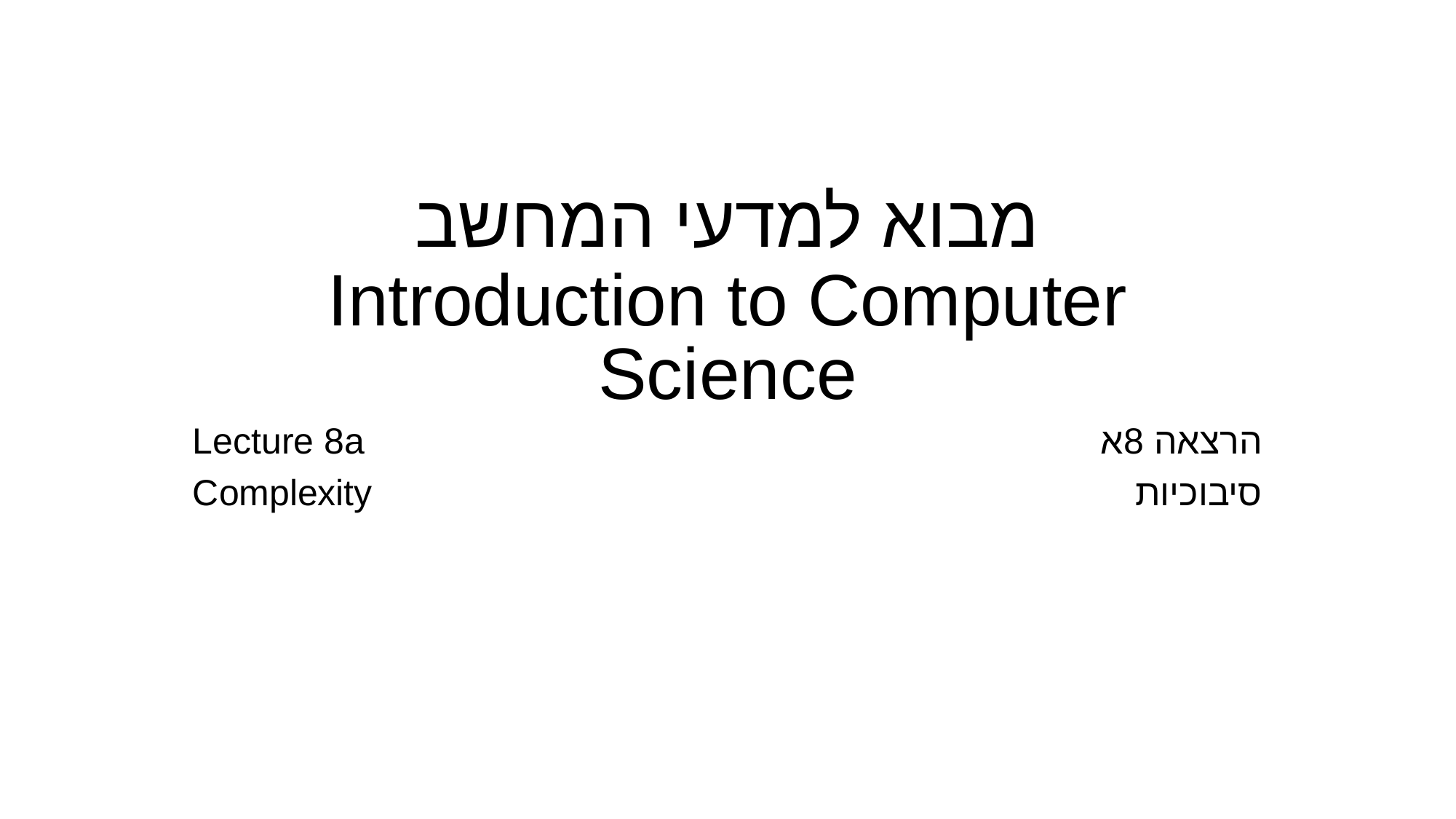

# מבוא למדעי המחשב Introduction to Computer Science
הרצאה 8א
סיבוכיות
Lecture 8a
Complexity